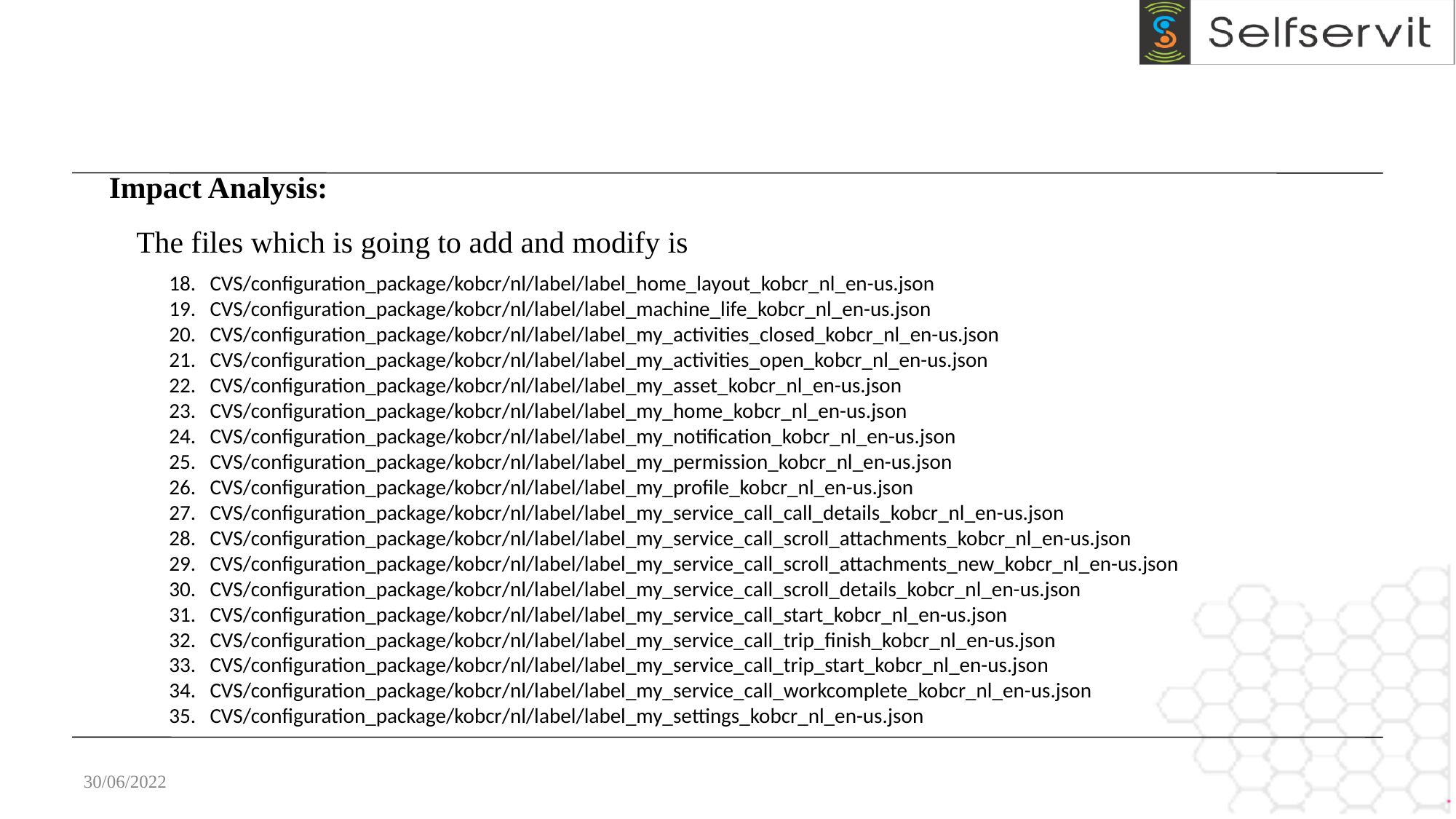

Impact Analysis:
   The files which is going to add and modify is
CVS/configuration_package/kobcr/nl/label/label_home_layout_kobcr_nl_en-us.json
CVS/configuration_package/kobcr/nl/label/label_machine_life_kobcr_nl_en-us.json
CVS/configuration_package/kobcr/nl/label/label_my_activities_closed_kobcr_nl_en-us.json
CVS/configuration_package/kobcr/nl/label/label_my_activities_open_kobcr_nl_en-us.json
CVS/configuration_package/kobcr/nl/label/label_my_asset_kobcr_nl_en-us.json
CVS/configuration_package/kobcr/nl/label/label_my_home_kobcr_nl_en-us.json
CVS/configuration_package/kobcr/nl/label/label_my_notification_kobcr_nl_en-us.json
CVS/configuration_package/kobcr/nl/label/label_my_permission_kobcr_nl_en-us.json
CVS/configuration_package/kobcr/nl/label/label_my_profile_kobcr_nl_en-us.json
CVS/configuration_package/kobcr/nl/label/label_my_service_call_call_details_kobcr_nl_en-us.json
CVS/configuration_package/kobcr/nl/label/label_my_service_call_scroll_attachments_kobcr_nl_en-us.json
CVS/configuration_package/kobcr/nl/label/label_my_service_call_scroll_attachments_new_kobcr_nl_en-us.json
CVS/configuration_package/kobcr/nl/label/label_my_service_call_scroll_details_kobcr_nl_en-us.json
CVS/configuration_package/kobcr/nl/label/label_my_service_call_start_kobcr_nl_en-us.json
CVS/configuration_package/kobcr/nl/label/label_my_service_call_trip_finish_kobcr_nl_en-us.json
CVS/configuration_package/kobcr/nl/label/label_my_service_call_trip_start_kobcr_nl_en-us.json
CVS/configuration_package/kobcr/nl/label/label_my_service_call_workcomplete_kobcr_nl_en-us.json
CVS/configuration_package/kobcr/nl/label/label_my_settings_kobcr_nl_en-us.json
30/06/2022